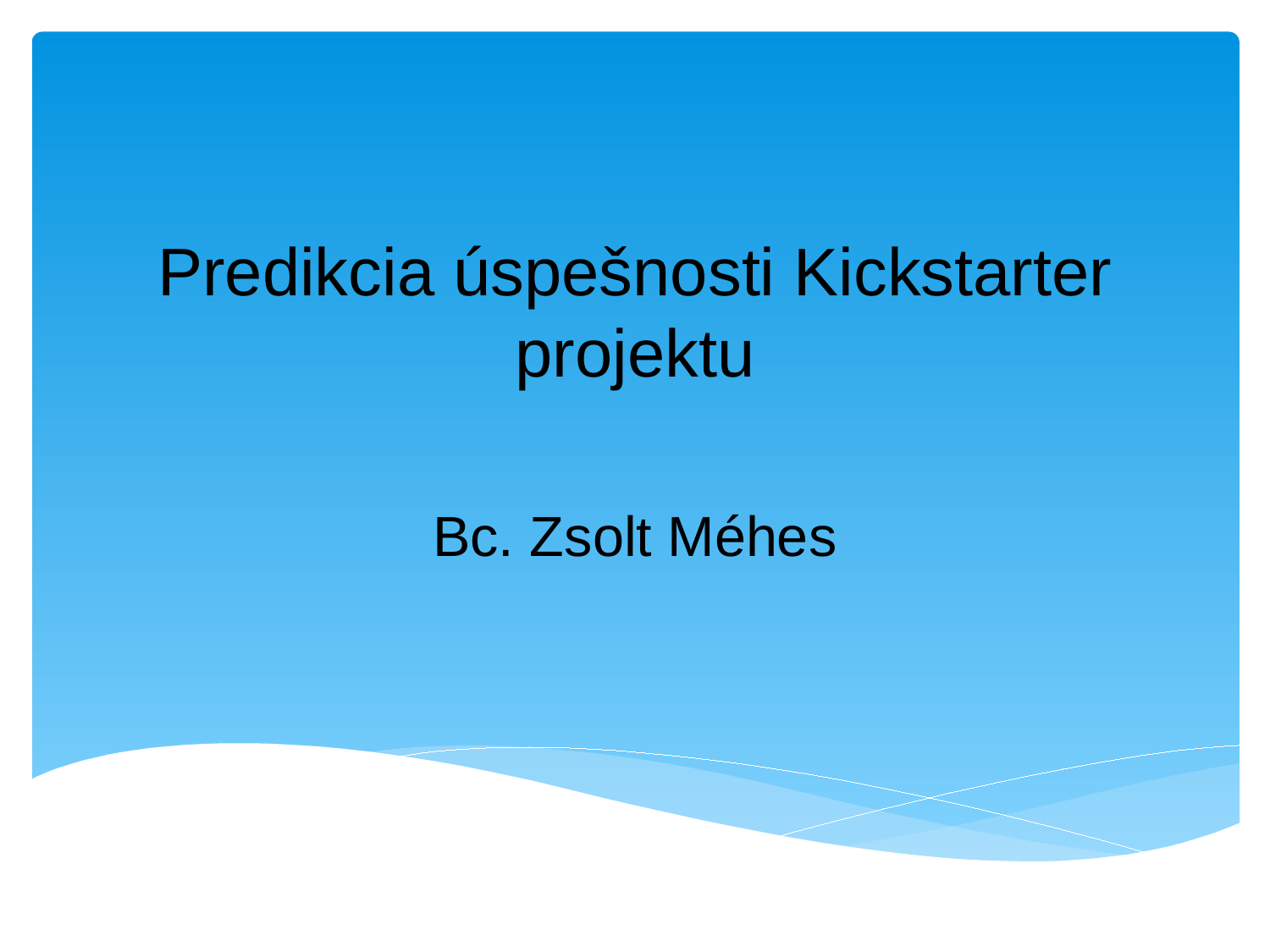

# Predikcia úspešnosti Kickstarter projektu
Bc. Zsolt Méhes